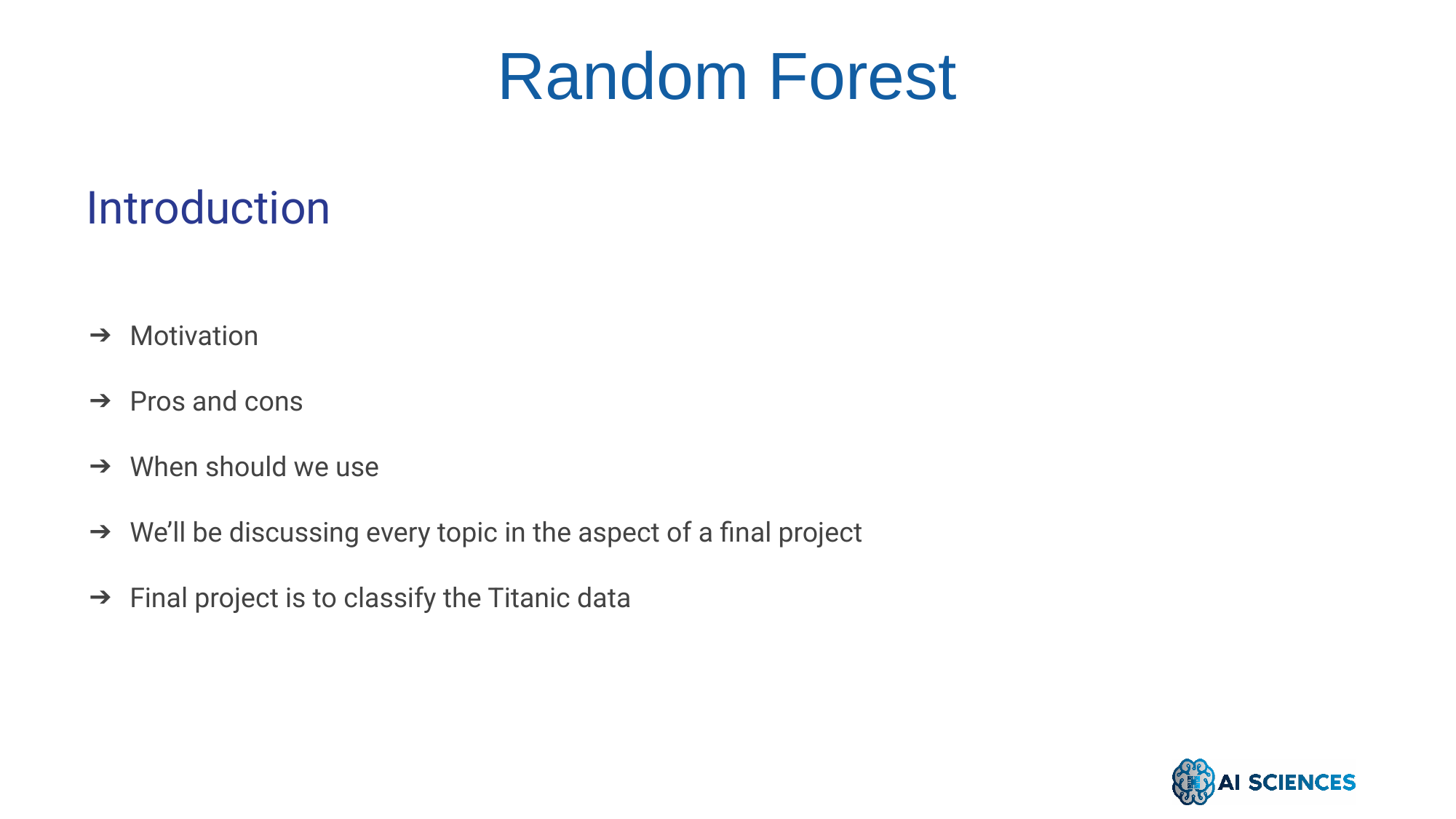

Random Forest
 Introduction
Motivation
Pros and cons
When should we use
We’ll be discussing every topic in the aspect of a final project
Final project is to classify the Titanic data